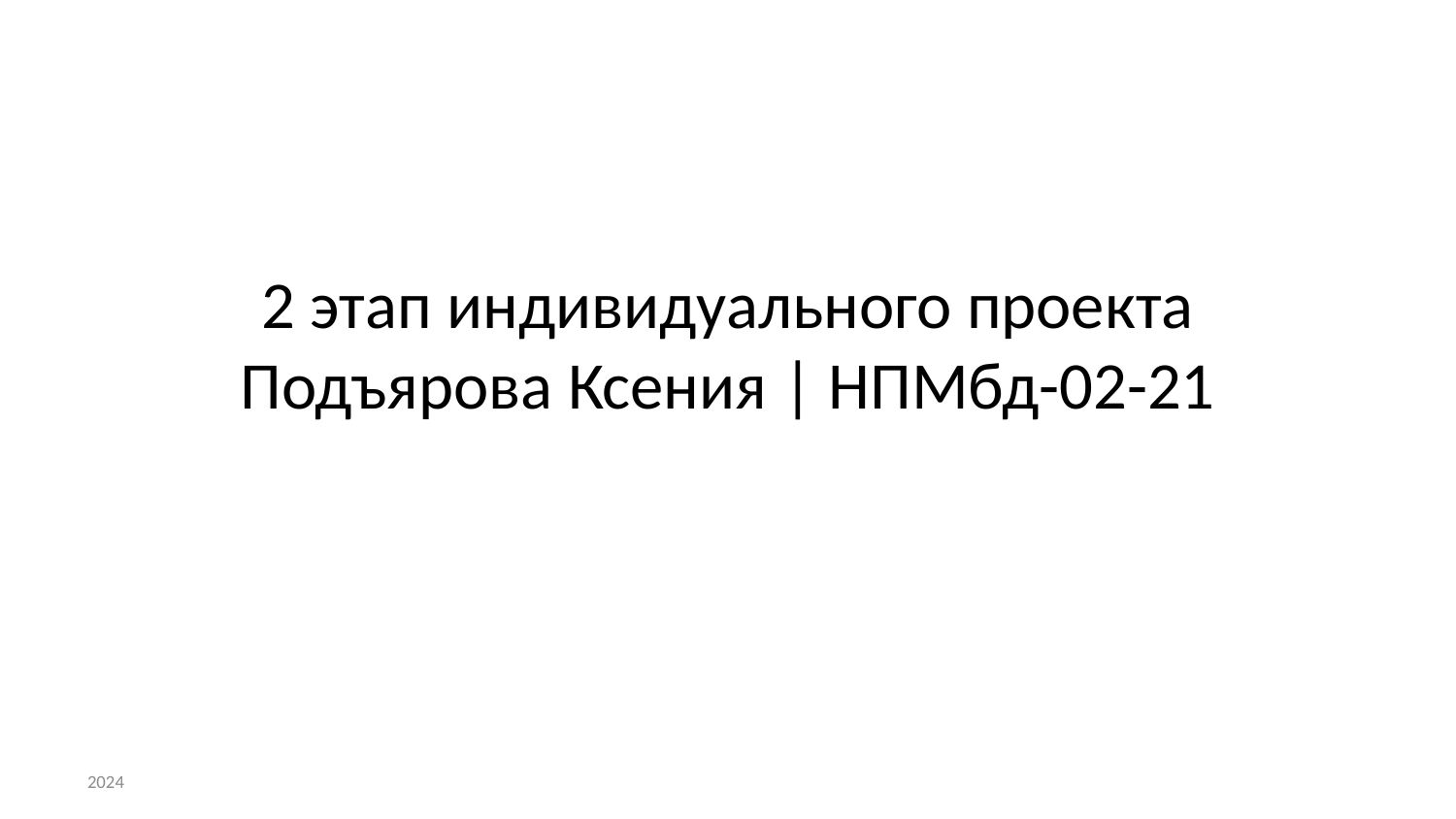

# 2 этап индивидуального проекта Подъярова Ксения | НПМбд-02-21

2024